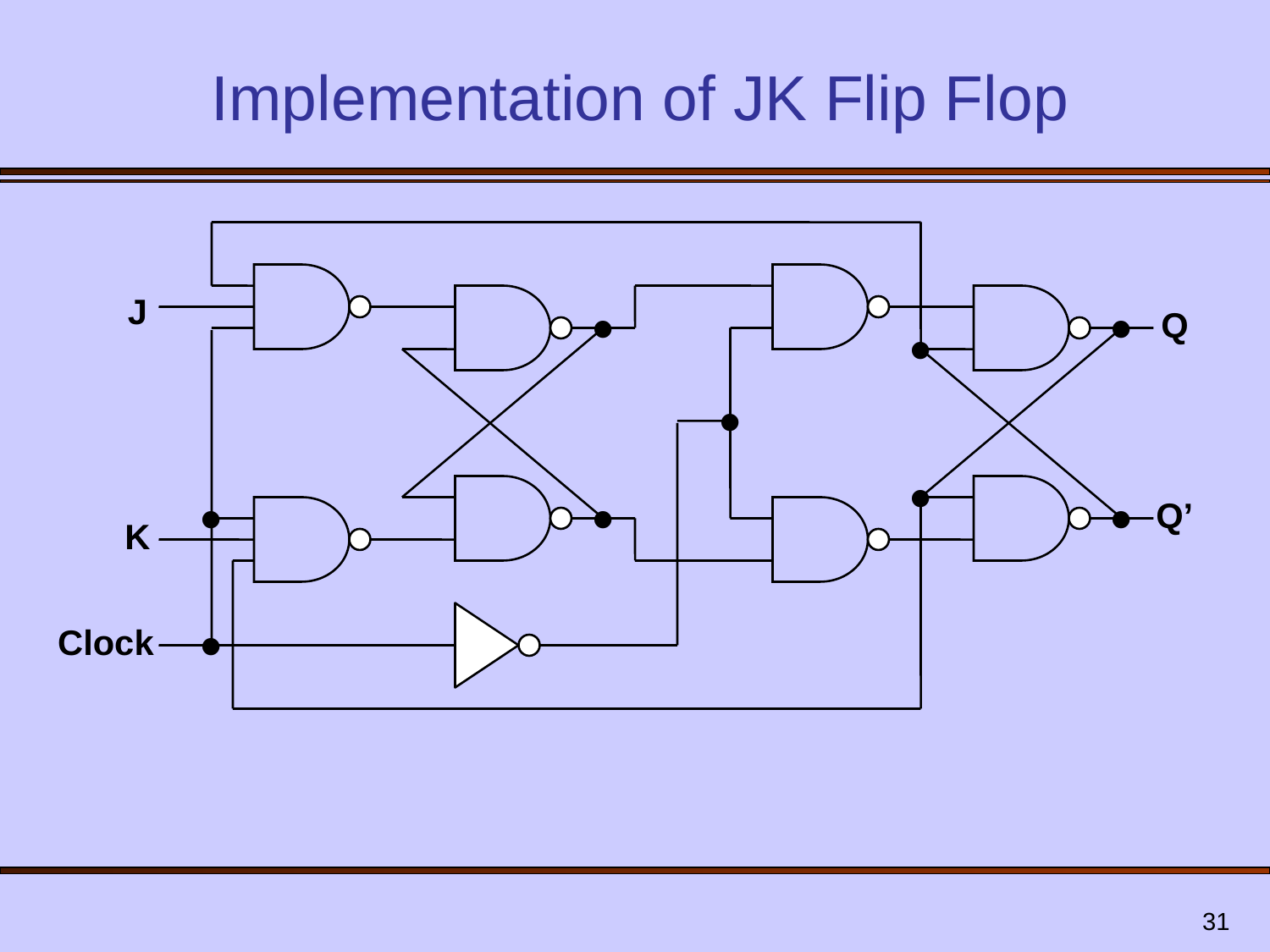

# Implementation of JK Flip Flop

•
•
J

Q
•

•

•
•
•
•

Q’

K

•

Clock

31